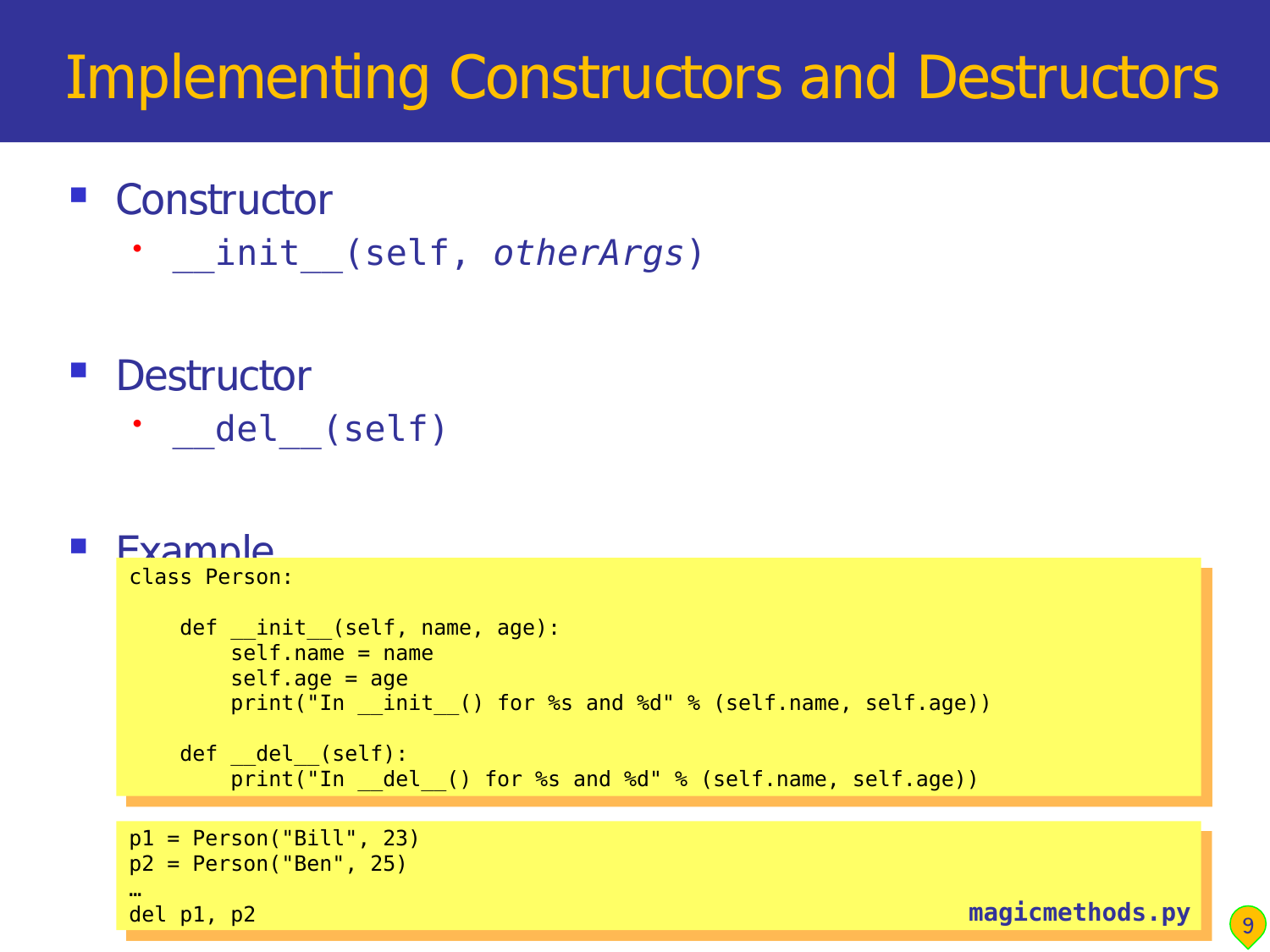

# Implementing Constructors and Destructors
Constructor
__init__(self, otherArgs)

Destructor
__del__(self)

Example
class Person:

    def __init__(self, name, age):
        self.name = name
        self.age = age
        print("In __init__() for %s and %d" % (self.name, self.age))

    def __del__(self):
        print("In __del__() for %s and %d" % (self.name, self.age))
p1 = Person("Bill", 23)
p2 = Person("Ben", 25)
…
del p1, p2
9
magicmethods.py